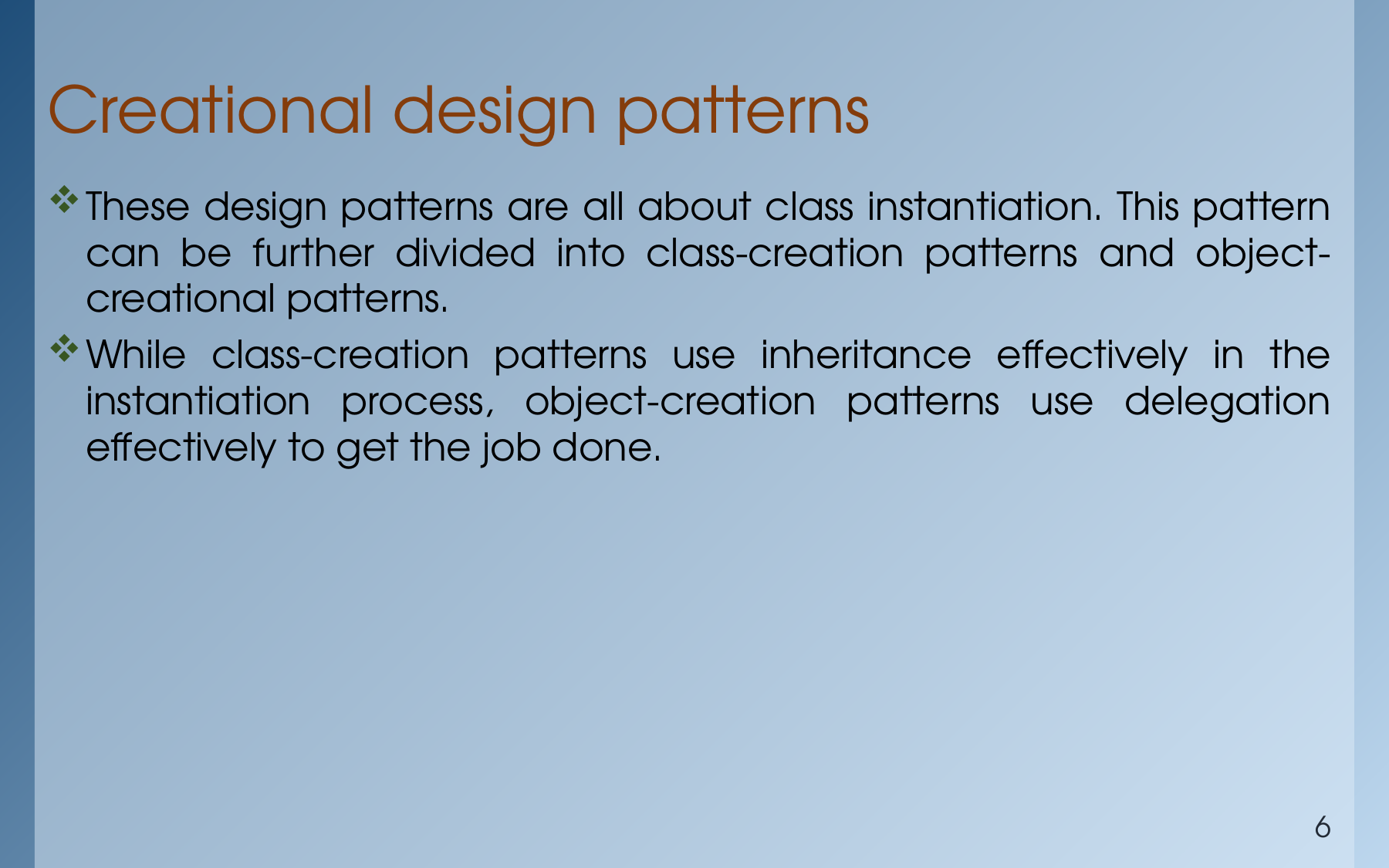

# Creational design patterns
These design patterns are all about class instantiation. This pattern can be further divided into class-creation patterns and object-creational patterns.
While class-creation patterns use inheritance effectively in the instantiation process, object-creation patterns use delegation effectively to get the job done.
6